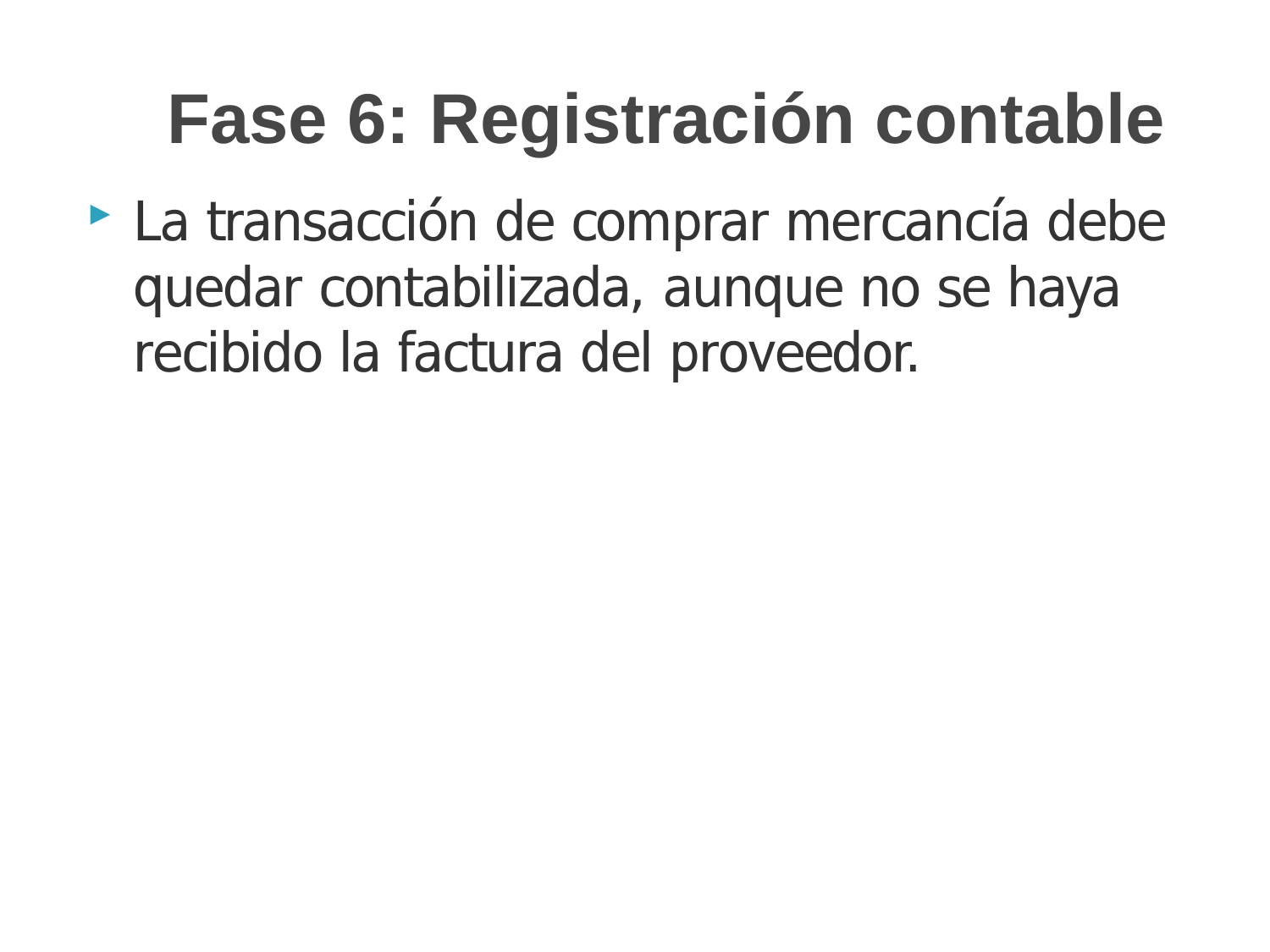

# Fase 6: Registración contable
La transacción de comprar mercancía debe quedar contabilizada, aunque no se haya recibido la factura del proveedor.